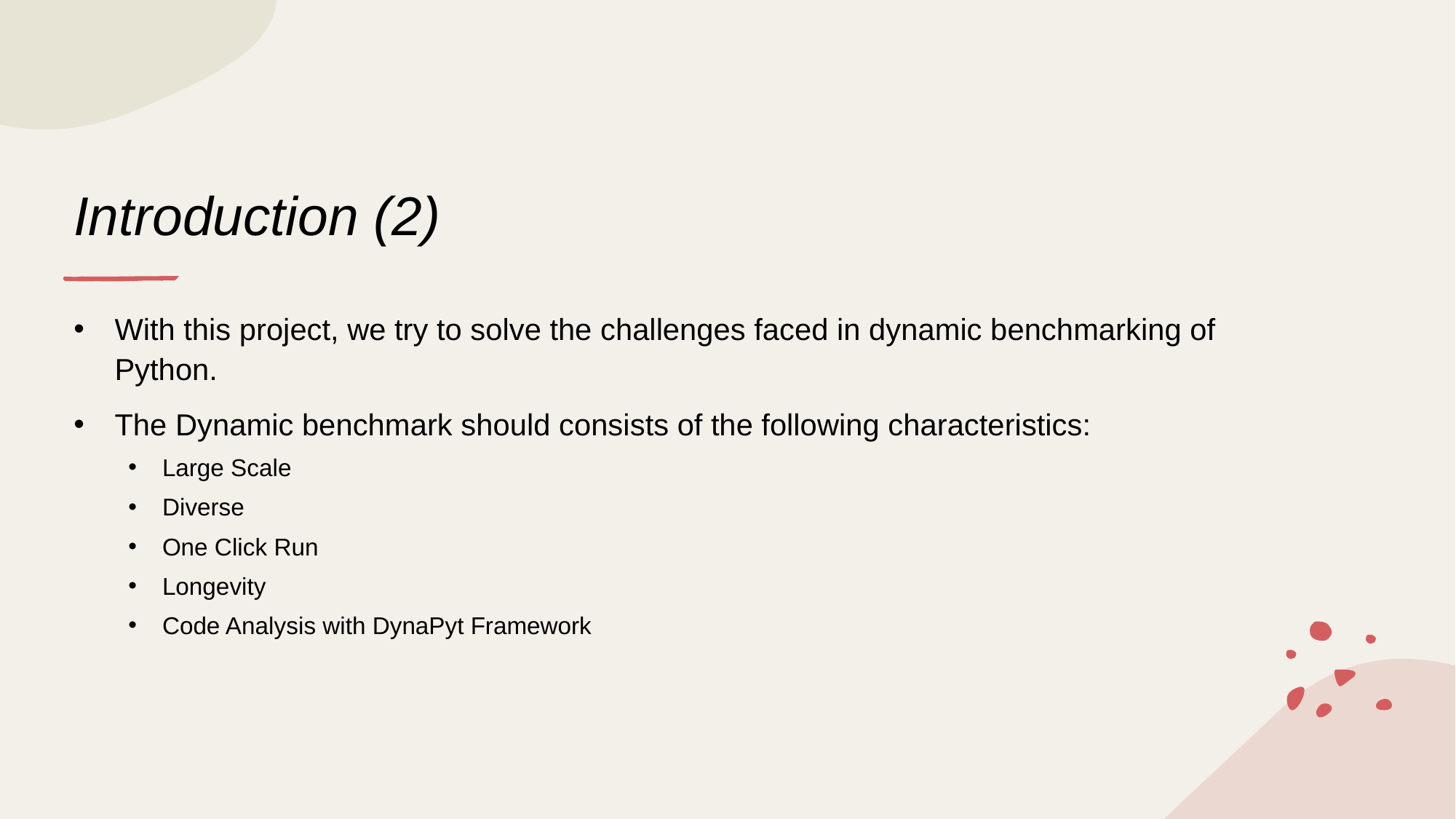

# Introduction (2)
With this project, we try to solve the challenges faced in dynamic benchmarking of Python.
The Dynamic benchmark should consists of the following characteristics:
Large Scale
Diverse
One Click Run
Longevity
Code Analysis with DynaPyt Framework